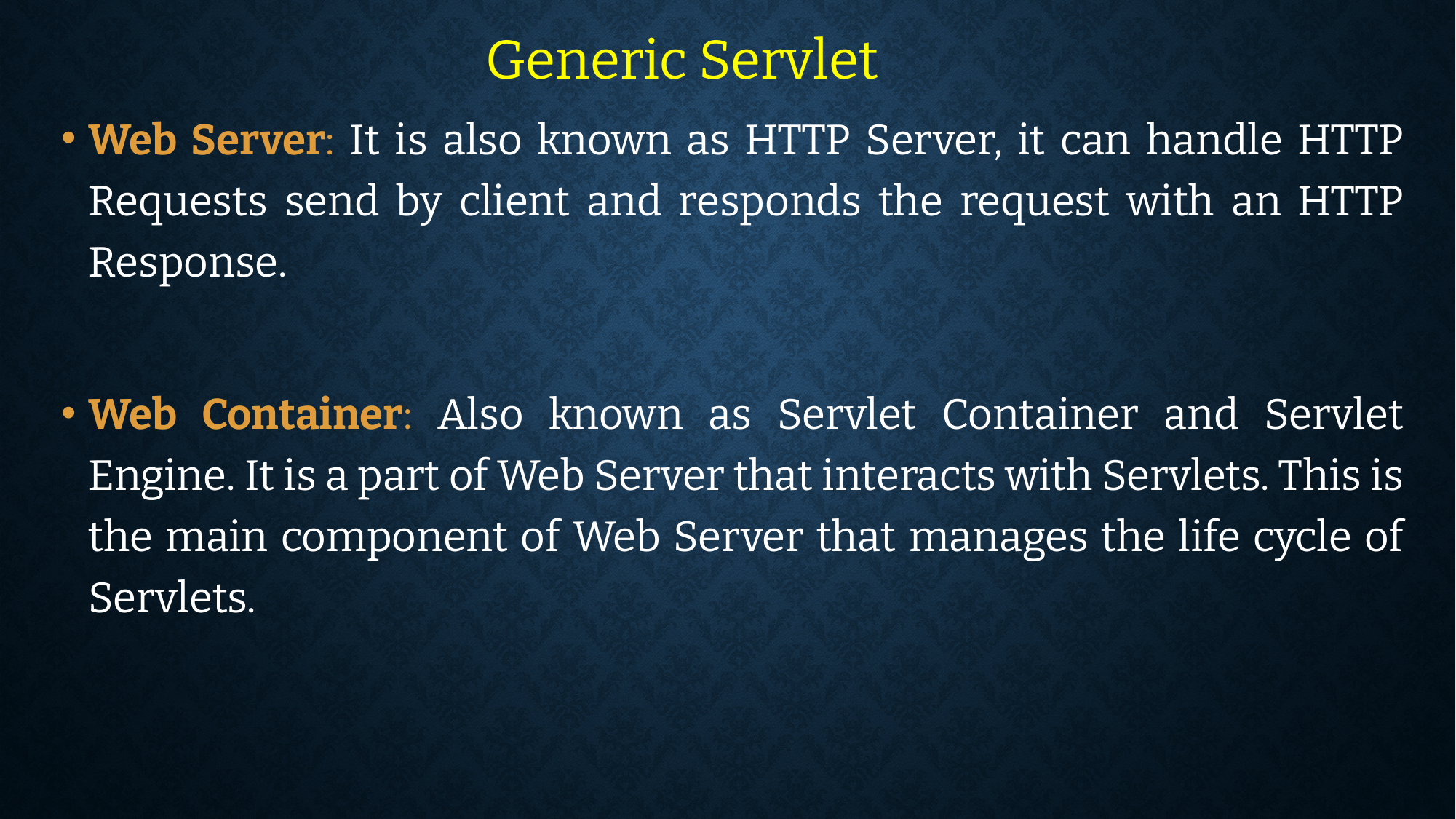

Generic Servlet
Web Server: It is also known as HTTP Server, it can handle HTTP Requests send by client and responds the request with an HTTP Response.

Web Container: Also known as Servlet Container and Servlet Engine. It is a part of Web Server that interacts with Servlets. This is the main component of Web Server that manages the life cycle of Servlets.